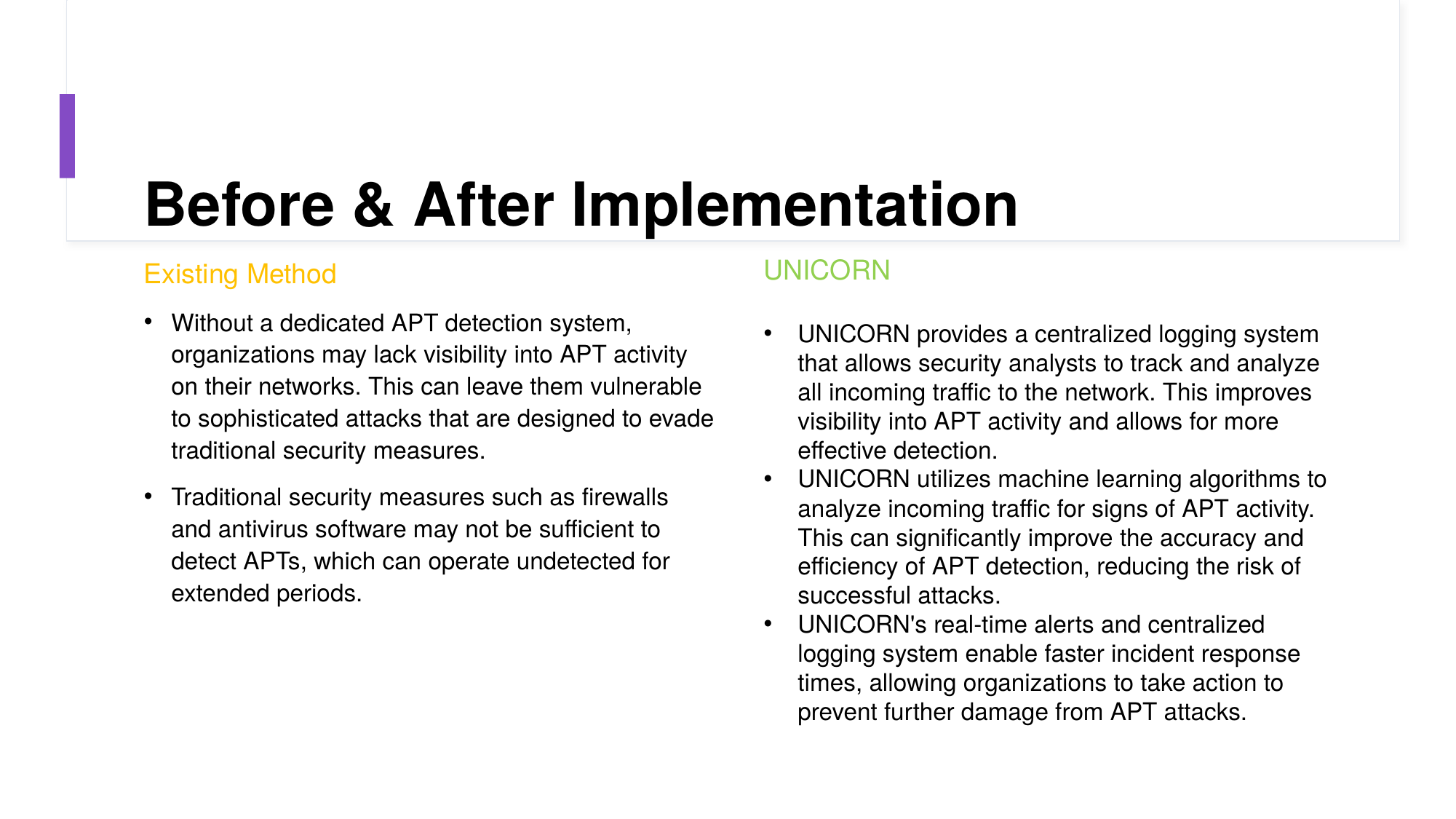

# Before & After Implementation
Existing Method
Without a dedicated APT detection system, organizations may lack visibility into APT activity on their networks. This can leave them vulnerable to sophisticated attacks that are designed to evade traditional security measures.
Traditional security measures such as firewalls and antivirus software may not be sufficient to detect APTs, which can operate undetected for extended periods.
UNICORN

UNICORN provides a centralized logging system that allows security analysts to track and analyze all incoming traffic to the network. This improves visibility into APT activity and allows for more effective detection.
UNICORN utilizes machine learning algorithms to analyze incoming traffic for signs of APT activity. This can significantly improve the accuracy and efficiency of APT detection, reducing the risk of successful attacks.
UNICORN's real-time alerts and centralized logging system enable faster incident response times, allowing organizations to take action to prevent further damage from APT attacks.